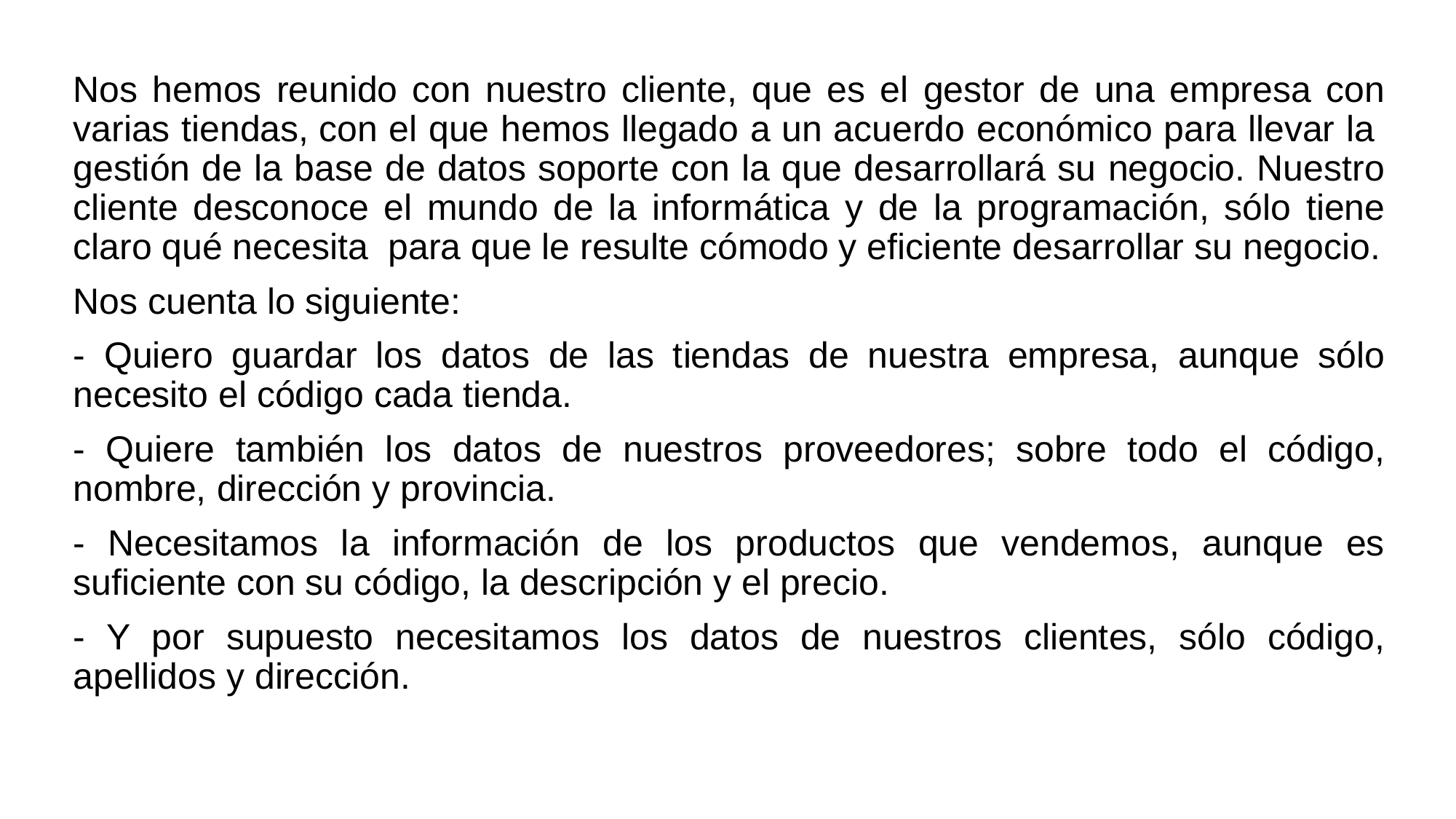

Nos hemos reunido con nuestro cliente, que es el gestor de una empresa con varias tiendas, con el que hemos llegado a un acuerdo económico para llevar la  gestión de la base de datos soporte con la que desarrollará su negocio. Nuestro cliente desconoce el mundo de la informática y de la programación, sólo tiene claro qué necesita  para que le resulte cómodo y eficiente desarrollar su negocio.
Nos cuenta lo siguiente:
- Quiero guardar los datos de las tiendas de nuestra empresa, aunque sólo necesito el código cada tienda.
- Quiere también los datos de nuestros proveedores; sobre todo el código, nombre, dirección y provincia.
- Necesitamos la información de los productos que vendemos, aunque es suficiente con su código, la descripción y el precio.
- Y por supuesto necesitamos los datos de nuestros clientes, sólo código, apellidos y dirección.